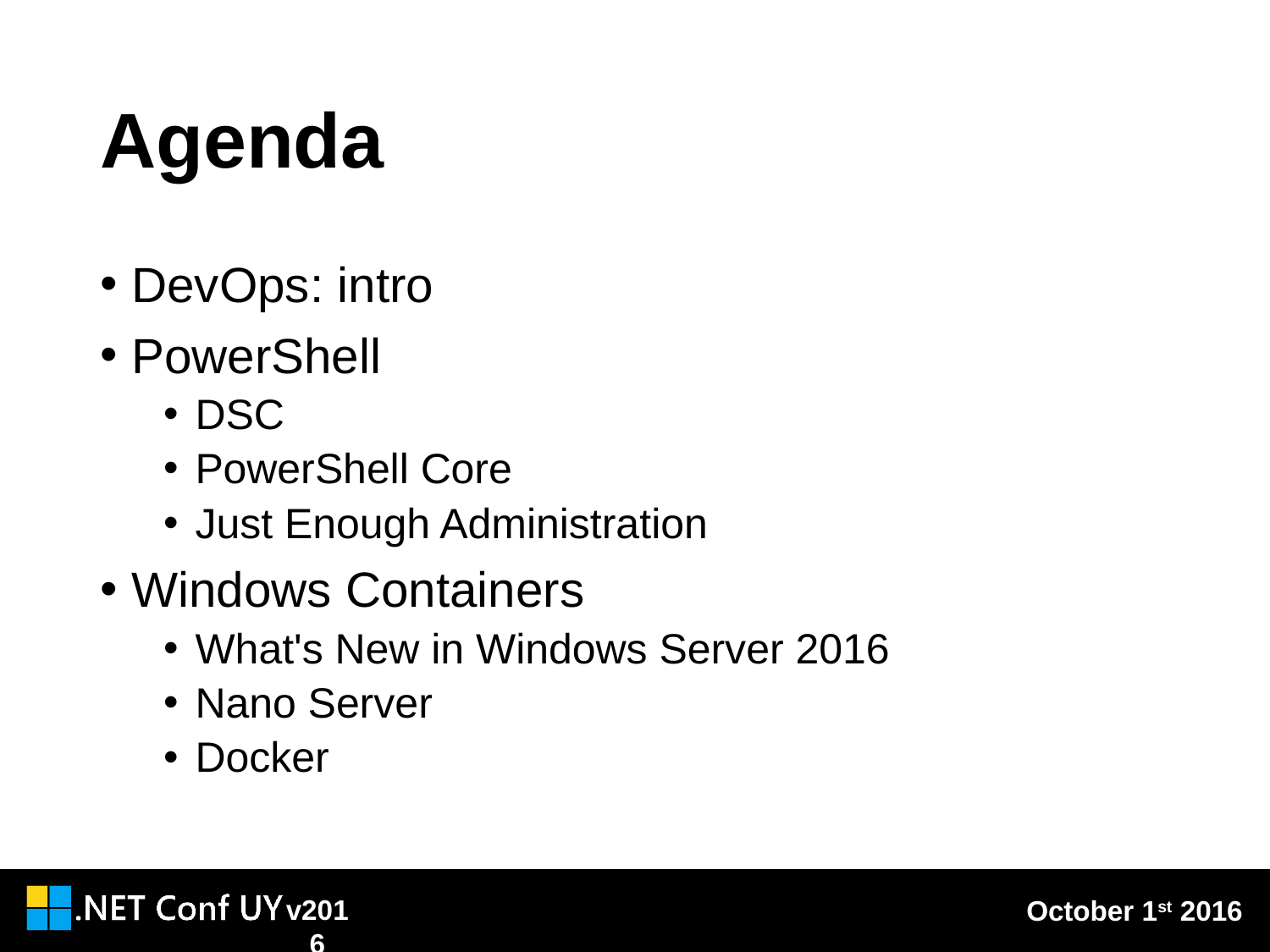

# Agenda
DevOps: intro
PowerShell
DSC
PowerShell Core
Just Enough Administration
Windows Containers
What's New in Windows Server 2016
Nano Server
Docker